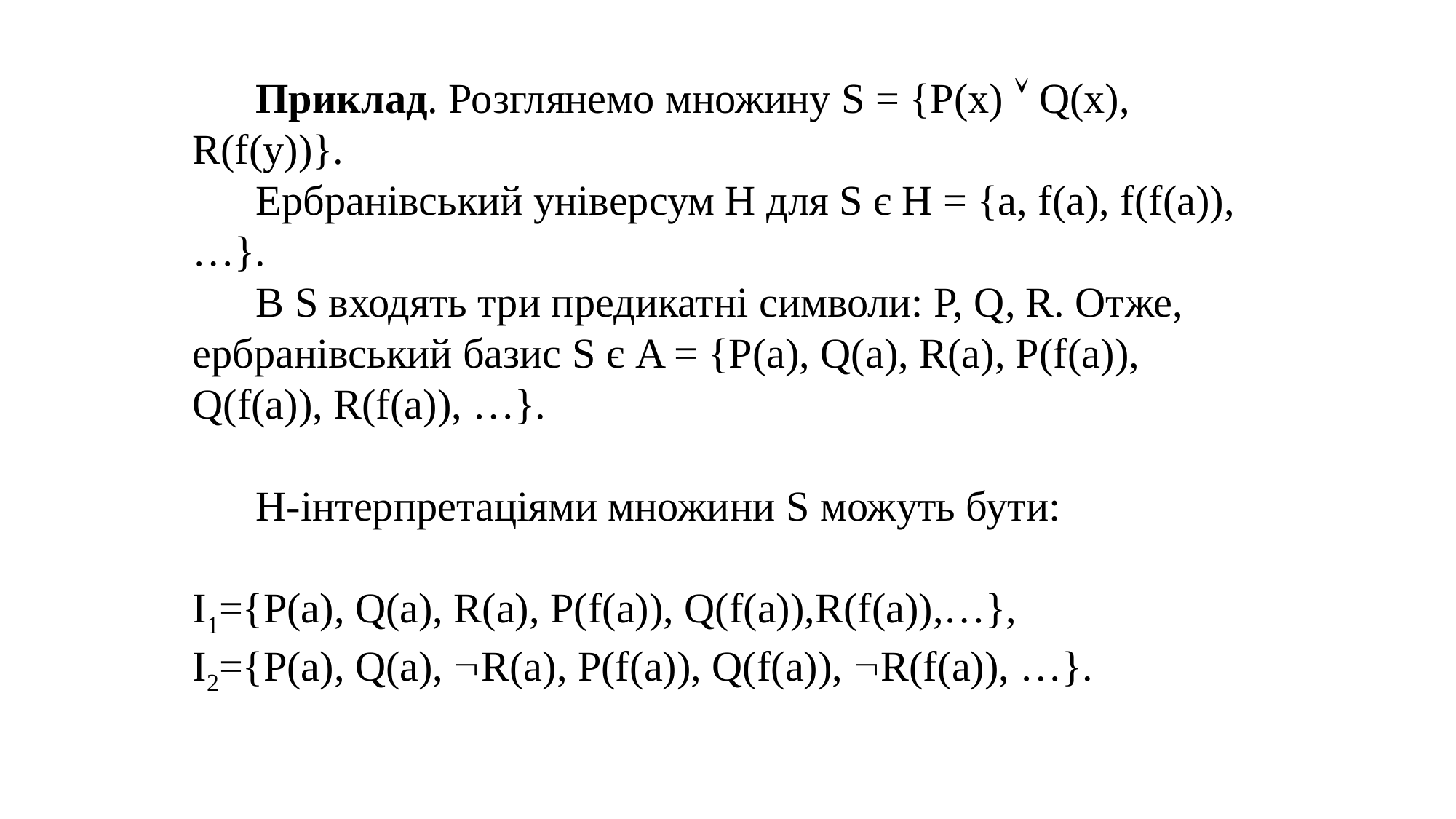

Приклад. Розглянемо множину S = {P(x) ∨ Q(x), R(f(y))}.
      Ербранівський універсум H для S є H = {a, f(a), f(f(a)), …}.
      В S входять три предикатні символи: P, Q, R. Отже, ербранівський базис S є A = {P(a), Q(a), R(a), P(f(a)), Q(f(a)), R(f(a)), …}.

      H-інтерпретаціями множини S можуть бути:

I1={P(a), Q(a), R(a), P(f(a)), Q(f(a)),R(f(a)),…},
I2={P(a), Q(a), ¬R(a), P(f(a)), Q(f(a)), ¬R(f(a)), …}.